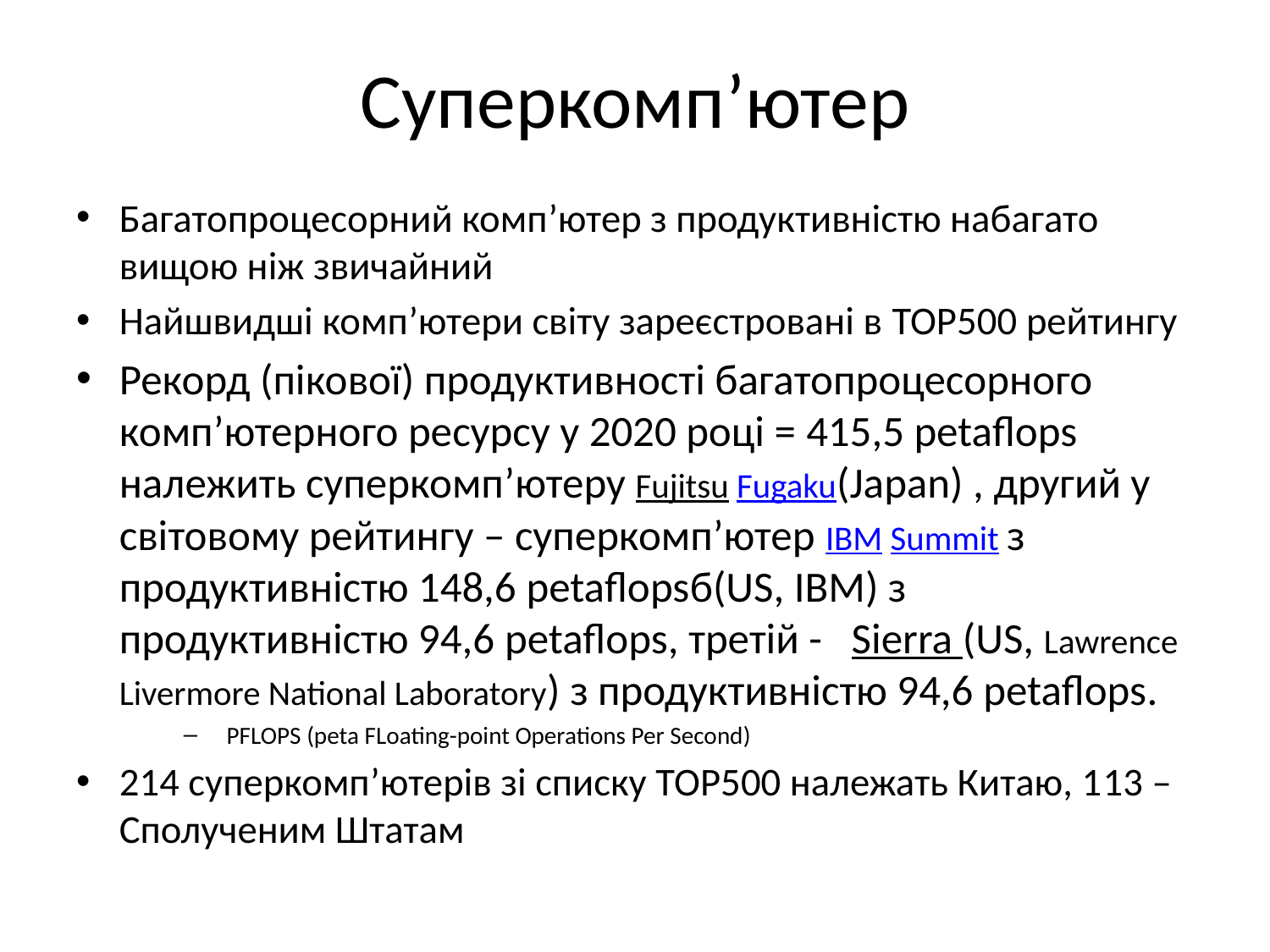

# Суперкомп’ютер
Багатопроцесорний комп’ютер з продуктивністю набагато вищою ніж звичайний
Найшвидші комп’ютери світу зареєстровані в TOP500 рейтингу
Рекорд (пікової) продуктивності багатопроцесорного комп’ютерного ресурсу у 2020 році = 415,5 petaflops належить суперкомп’ютеру Fujitsu Fugaku(Japan) , другий у світовому рейтингу – суперкомп’ютер IBM Summit з продуктивністю 148,6 petaflopsб(US, IBM) з продуктивністю 94,6 petaflops, третій -   Sierra (US, Lawrence Livermore National Laboratory) з продуктивністю 94,6 petaflops.
PFLOPS (peta FLoating-point Operations Per Second)
214 суперкомп’ютерів зі списку ТОР500 належать Китаю, 113 – Сполученим Штатам